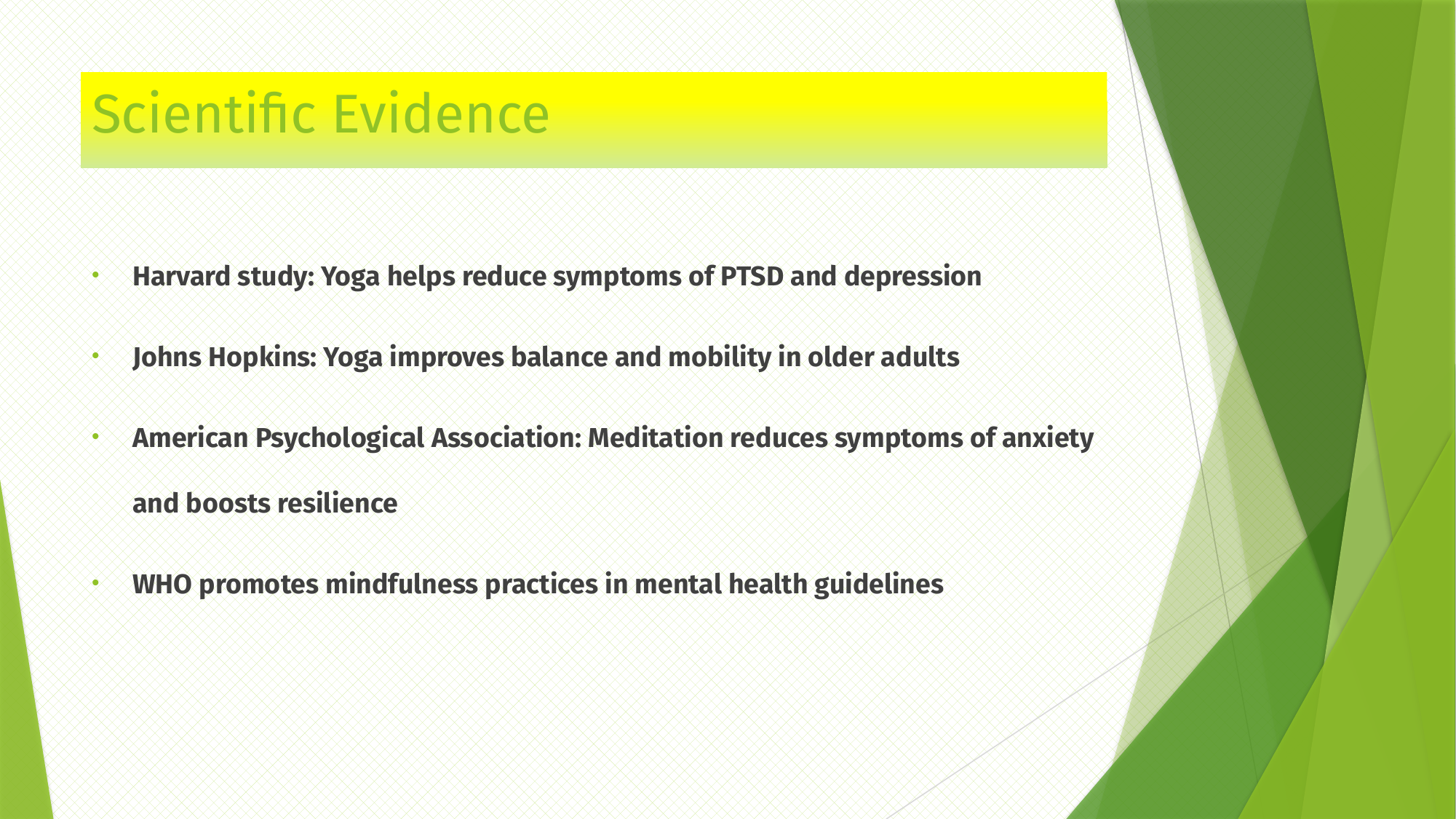

# Scientific Evidence
Harvard study: Yoga helps reduce symptoms of PTSD and depression
Johns Hopkins: Yoga improves balance and mobility in older adults
American Psychological Association: Meditation reduces symptoms of anxiety and boosts resilience
WHO promotes mindfulness practices in mental health guidelines